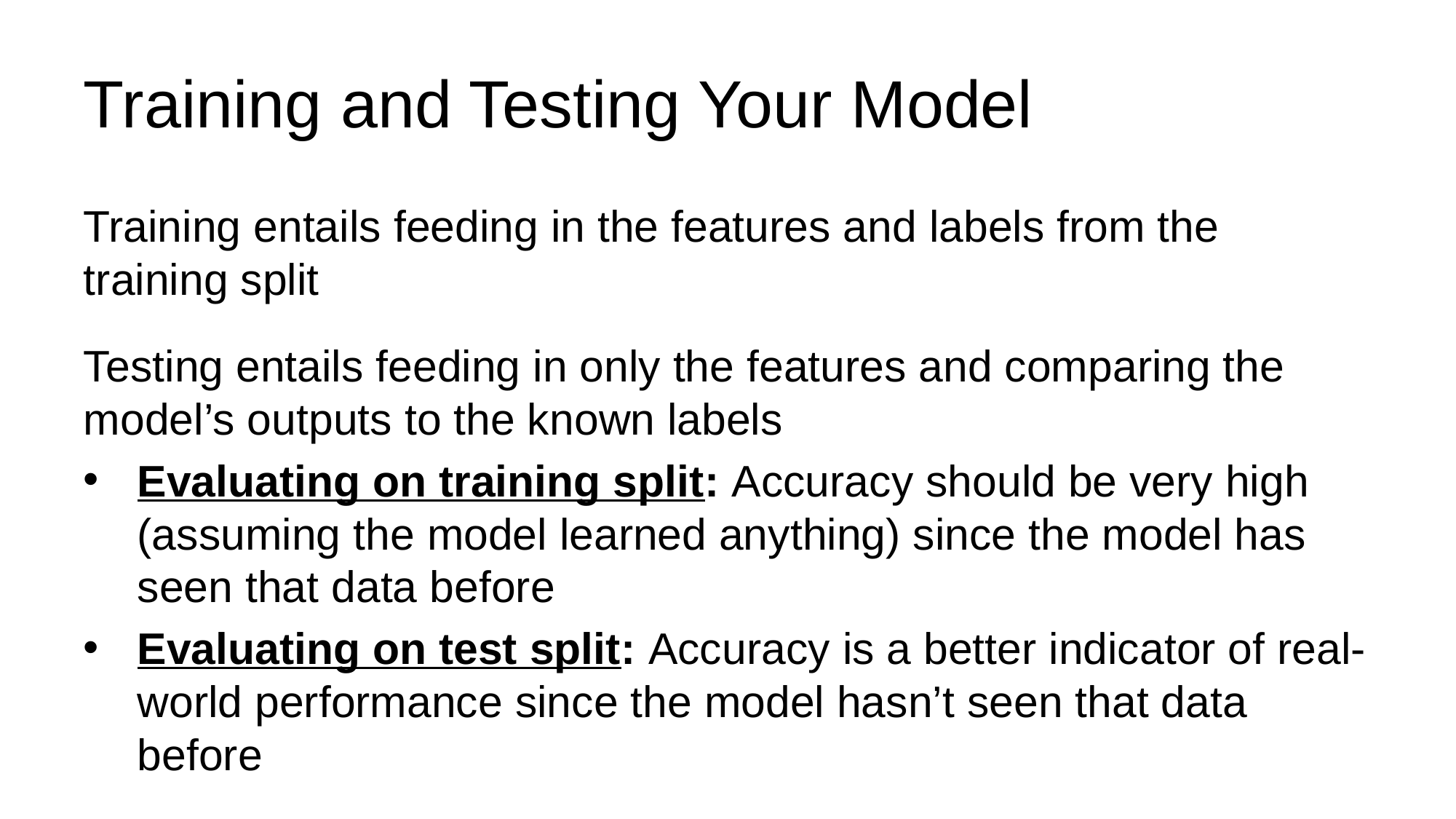

# Training and Testing Your Model
Training entails feeding in the features and labels from the training split
Testing entails feeding in only the features and comparing the model’s outputs to the known labels
Evaluating on training split: Accuracy should be very high (assuming the model learned anything) since the model has seen that data before
Evaluating on test split: Accuracy is a better indicator of real-world performance since the model hasn’t seen that data before